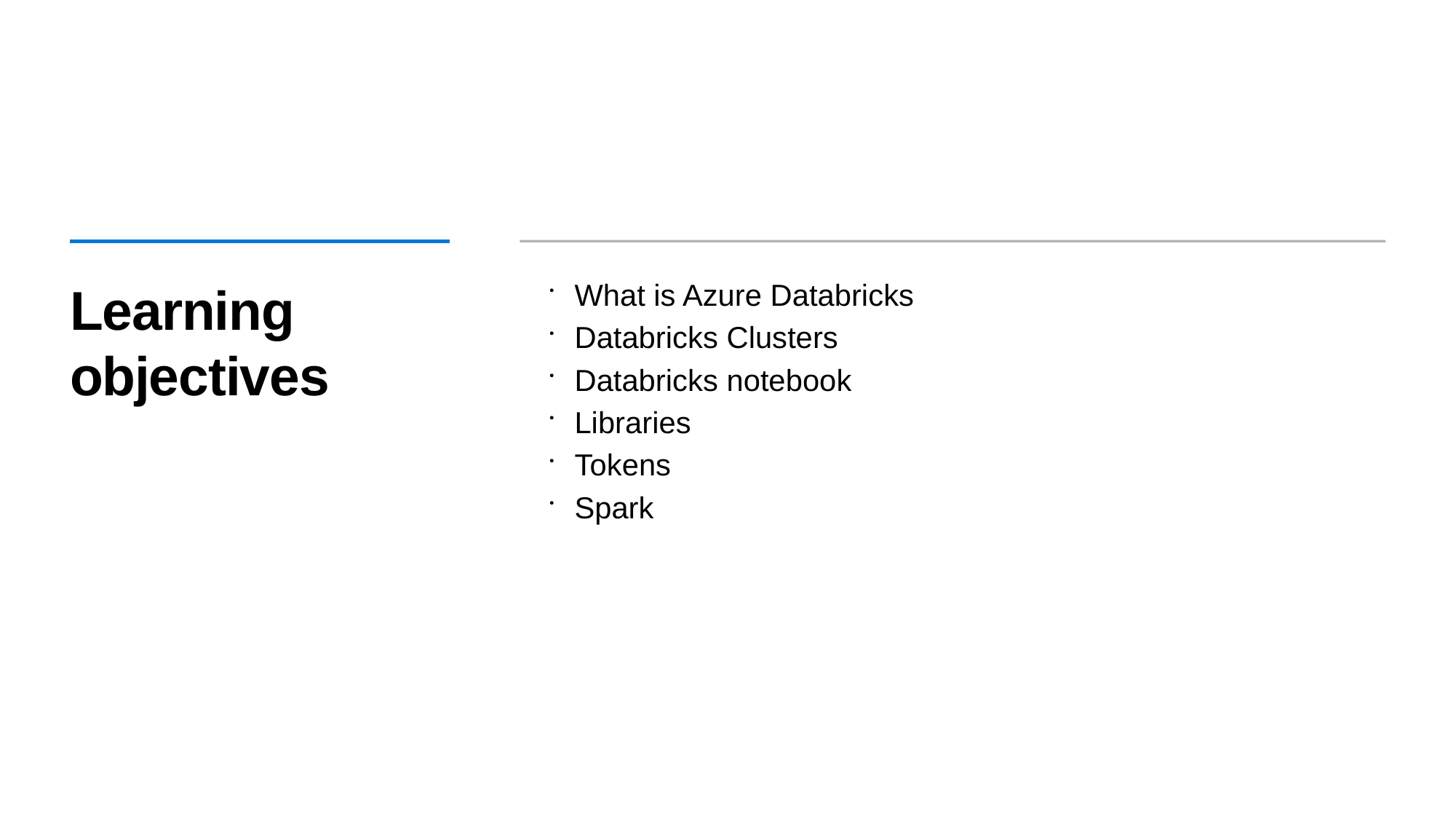

# Learning objectives
What is Azure Databricks
Databricks Clusters
Databricks notebook
Libraries
Tokens
Spark